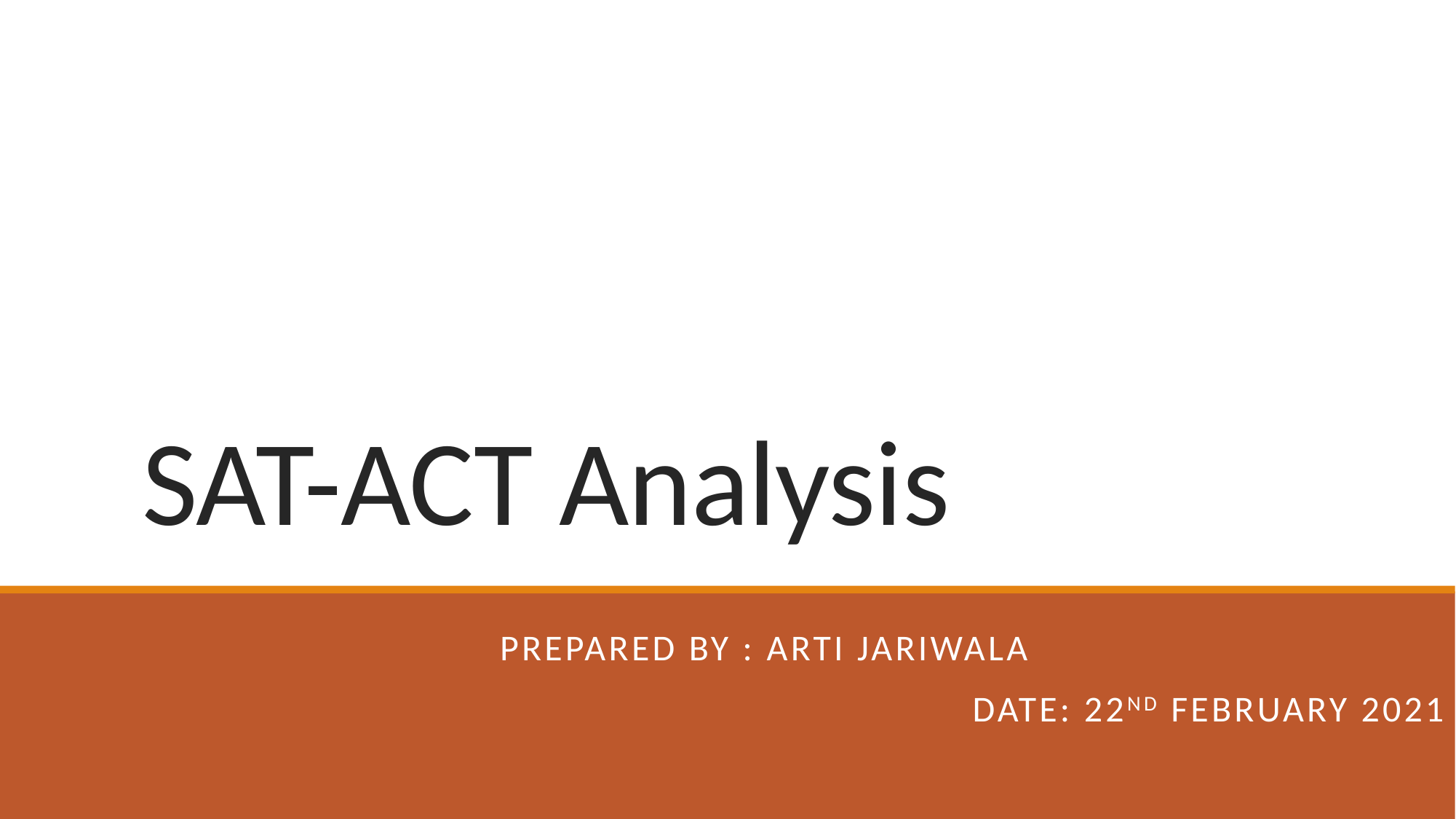

# SAT-ACT Analysis

Prepared by : Arti Jariwala
Date: 22nd February 2021